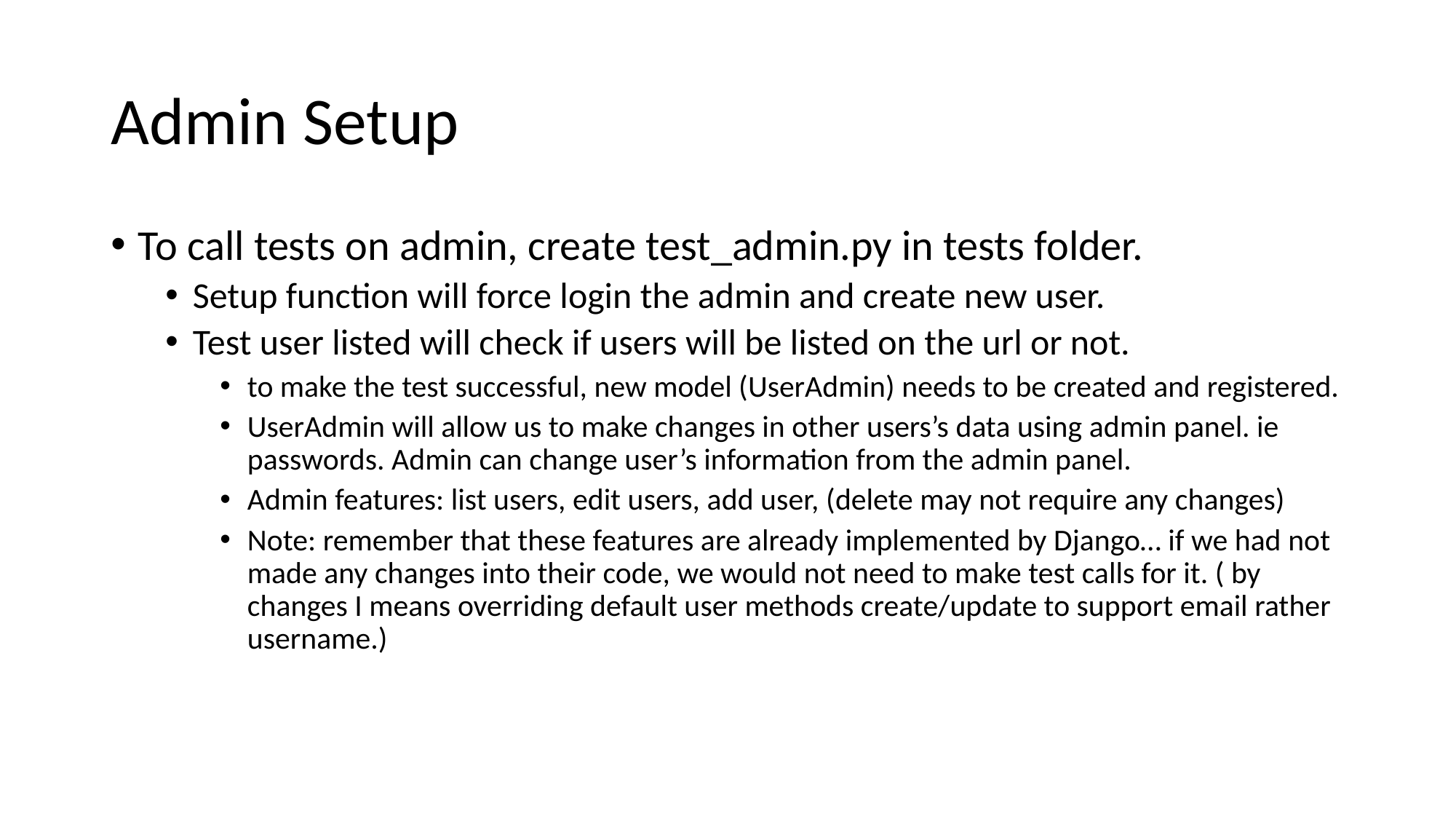

# Admin Setup
To call tests on admin, create test_admin.py in tests folder.
Setup function will force login the admin and create new user.
Test user listed will check if users will be listed on the url or not.
to make the test successful, new model (UserAdmin) needs to be created and registered.
UserAdmin will allow us to make changes in other users’s data using admin panel. ie passwords. Admin can change user’s information from the admin panel.
Admin features: list users, edit users, add user, (delete may not require any changes)
Note: remember that these features are already implemented by Django… if we had not made any changes into their code, we would not need to make test calls for it. ( by changes I means overriding default user methods create/update to support email rather username.)